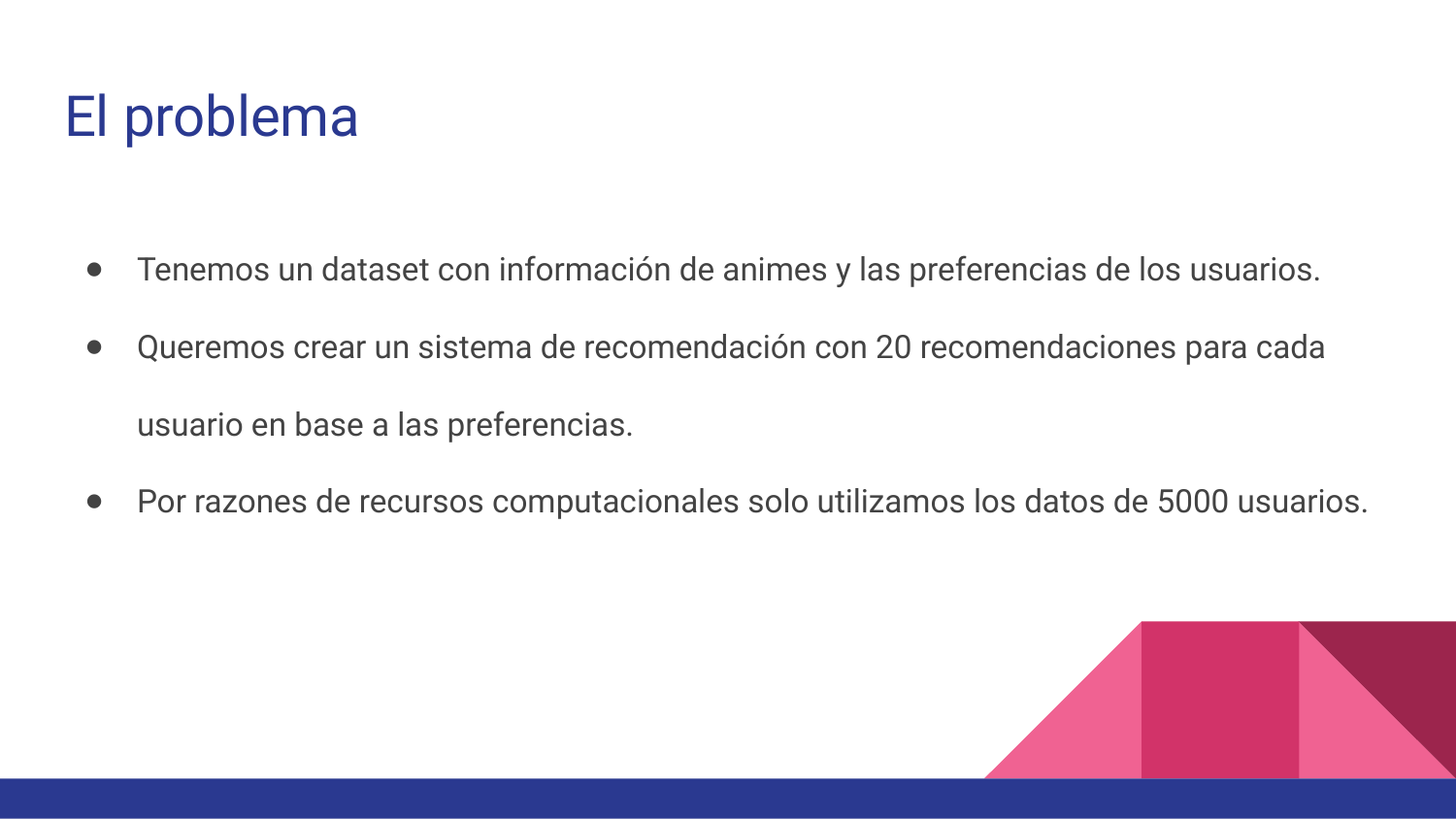

# El problema
Tenemos un dataset con información de animes y las preferencias de los usuarios.
Queremos crear un sistema de recomendación con 20 recomendaciones para cada usuario en base a las preferencias.
Por razones de recursos computacionales solo utilizamos los datos de 5000 usuarios.